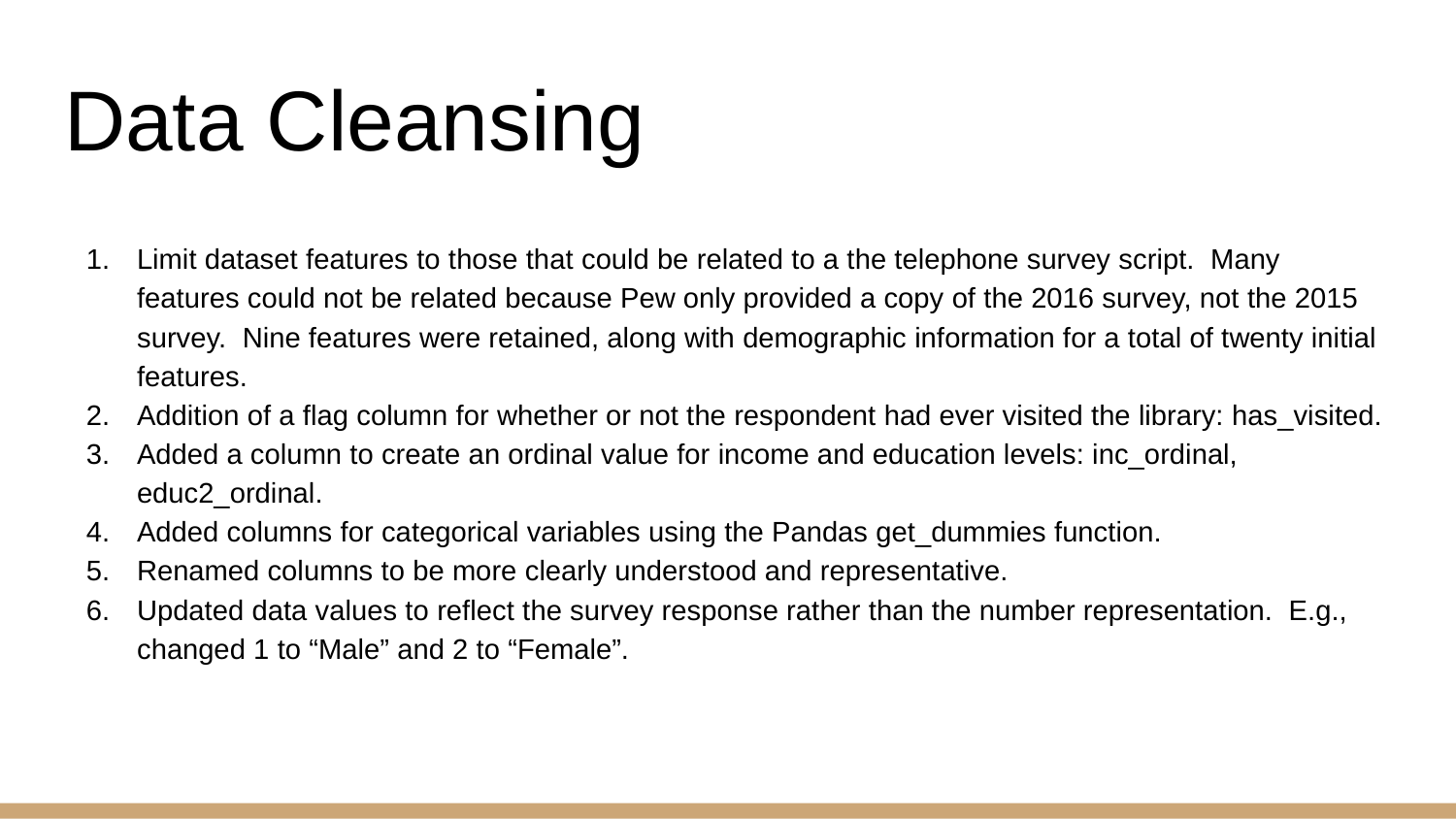

# Data Cleansing

Limit dataset features to those that could be related to a the telephone survey script.  Many features could not be related because Pew only provided a copy of the 2016 survey, not the 2015 survey.  Nine features were retained, along with demographic information for a total of twenty initial features.
Addition of a flag column for whether or not the respondent had ever visited the library: has_visited.
Added a column to create an ordinal value for income and education levels: inc_ordinal, educ2_ordinal.
Added columns for categorical variables using the Pandas get_dummies function.
Renamed columns to be more clearly understood and representative.
Updated data values to reflect the survey response rather than the number representation.  E.g., changed 1 to “Male” and 2 to “Female”.